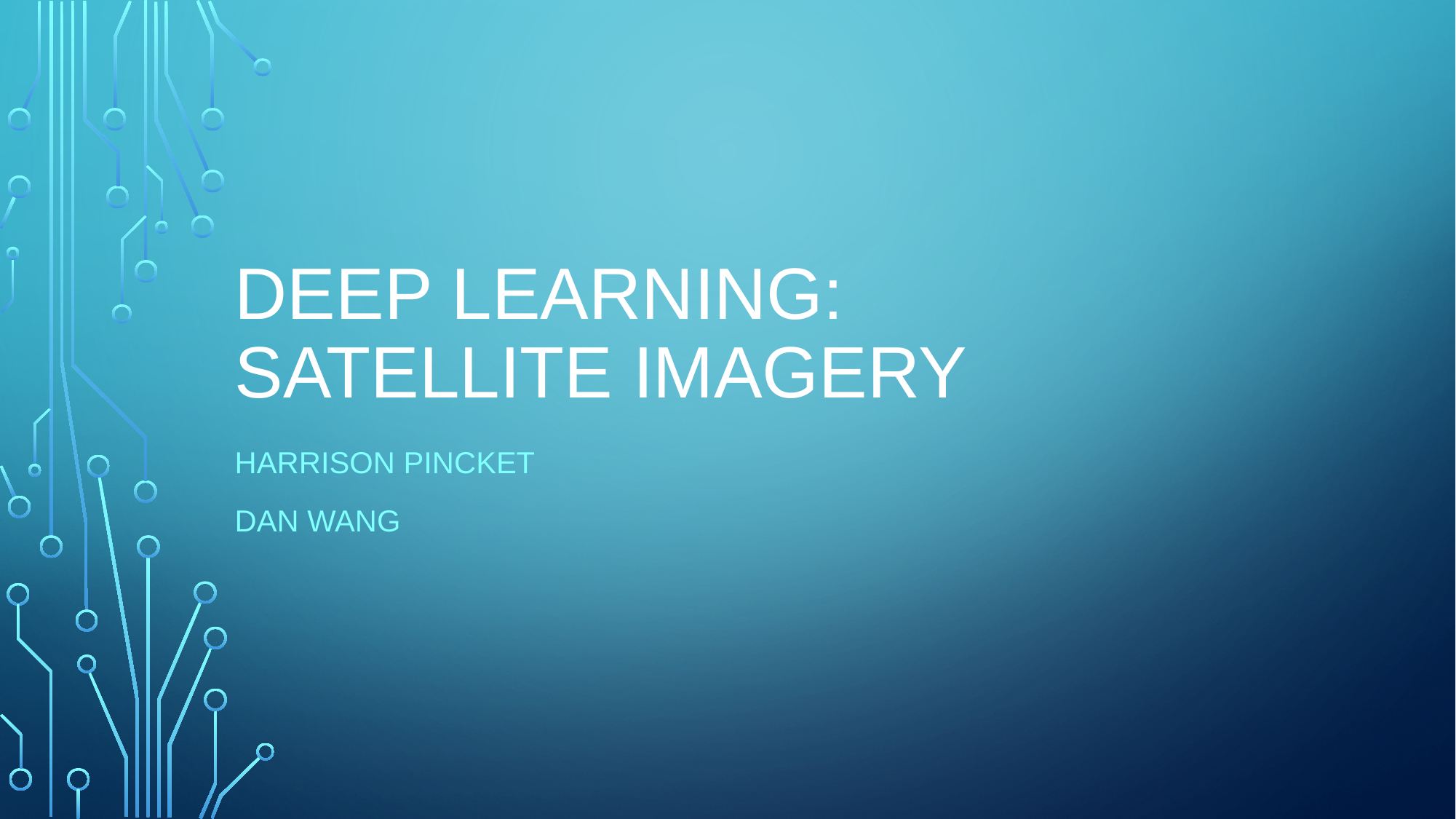

# Deep Learning: Satellite Imagery
Harrison Pincket
Dan Wang